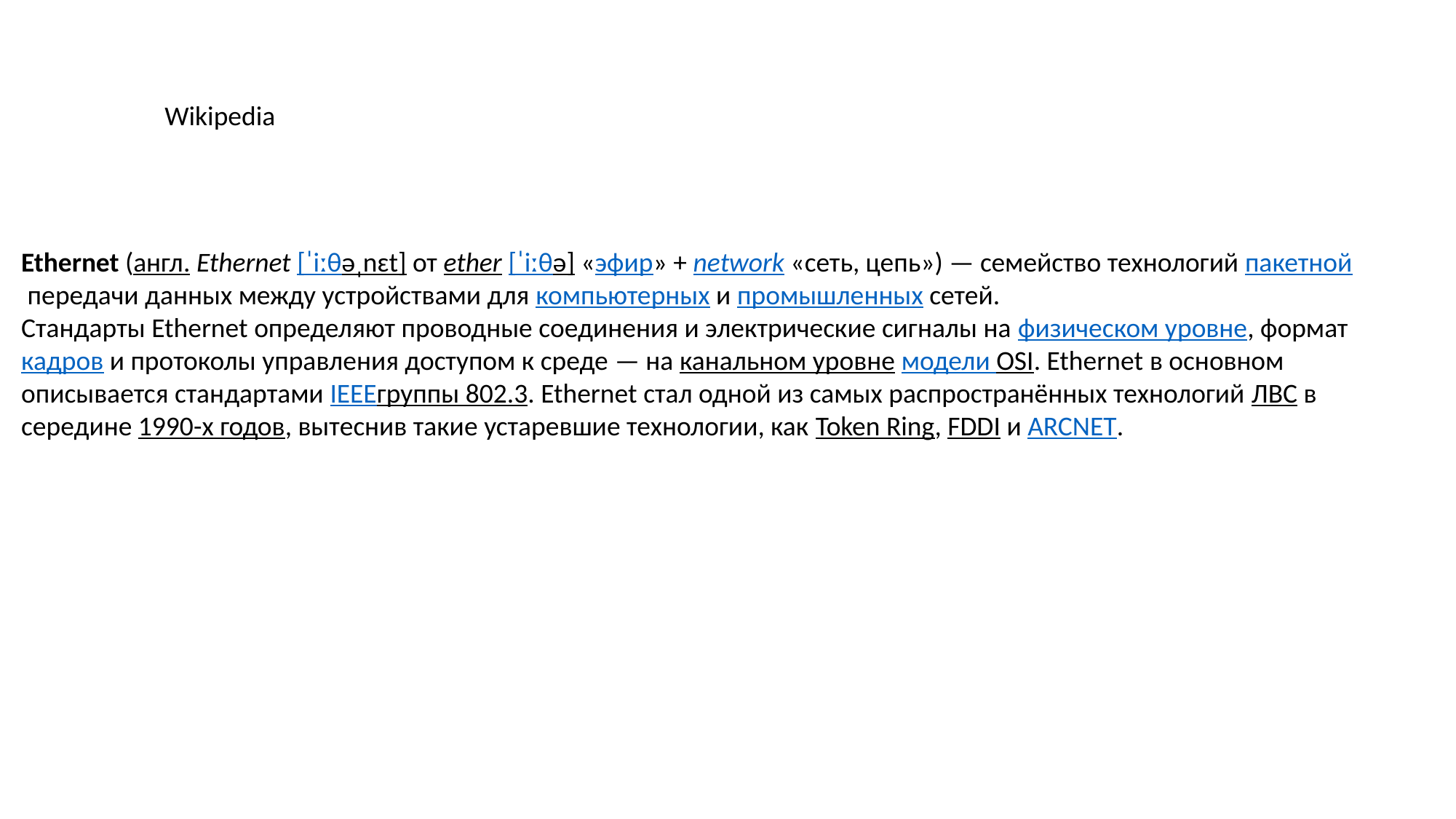

Wikipedia
Ethernet (англ. Ethernet [ˈiːθəˌnɛt] от ether [ˈiːθə] «эфир» + network «сеть, цепь») — семейство технологий пакетной передачи данных между устройствами для компьютерных и промышленных сетей.
Стандарты Ethernet определяют проводные соединения и электрические сигналы на физическом уровне, формат кадров и протоколы управления доступом к среде — на канальном уровне модели OSI. Ethernet в основном описывается стандартами IEEEгруппы 802.3. Ethernet стал одной из самых распространённых технологий ЛВС в середине 1990-х годов, вытеснив такие устаревшие технологии, как Token Ring, FDDI и ARCNET.